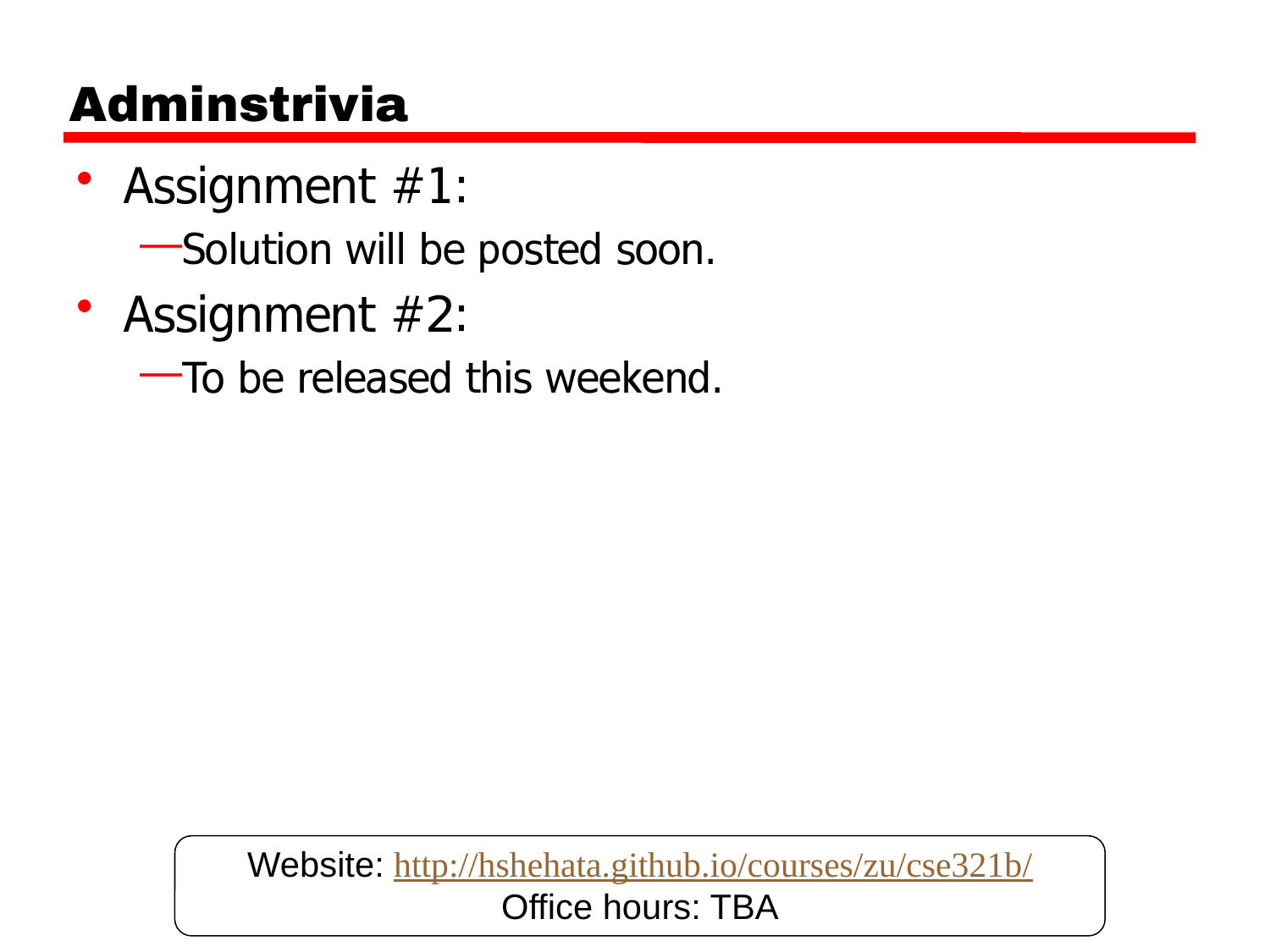

# Adminstrivia
Assignment #1:
Solution will be posted soon.
Assignment #2:
To be released this weekend.
Website: http://hshehata.github.io/courses/zu/cse321b/
Office hours: TBA